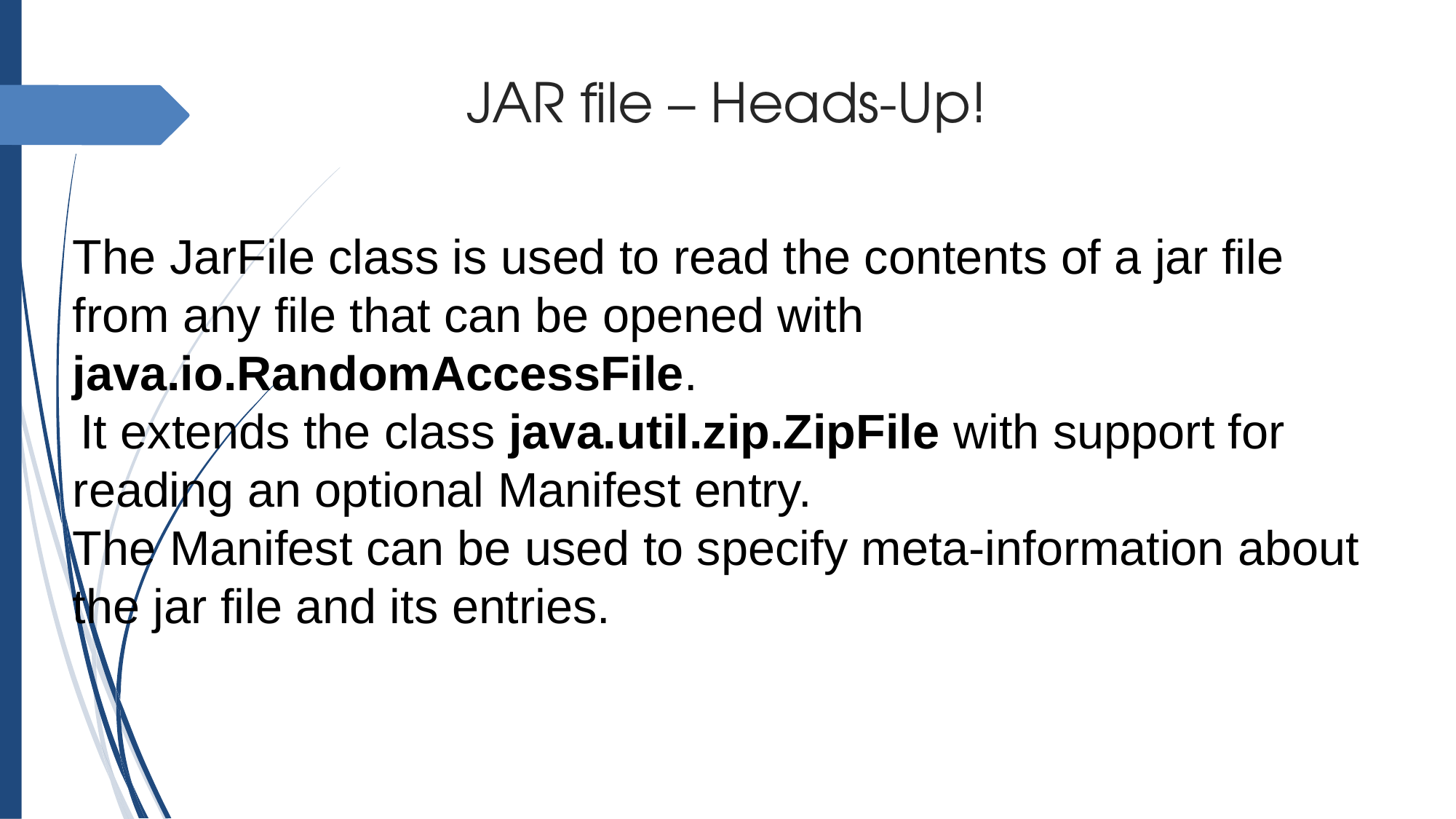

JAR file – Heads-Up!
The JarFile class is used to read the contents of a jar file from any file that can be opened with java.io.RandomAccessFile.
 It extends the class java.util.zip.ZipFile with support for reading an optional Manifest entry.
The Manifest can be used to specify meta-information about the jar file and its entries.